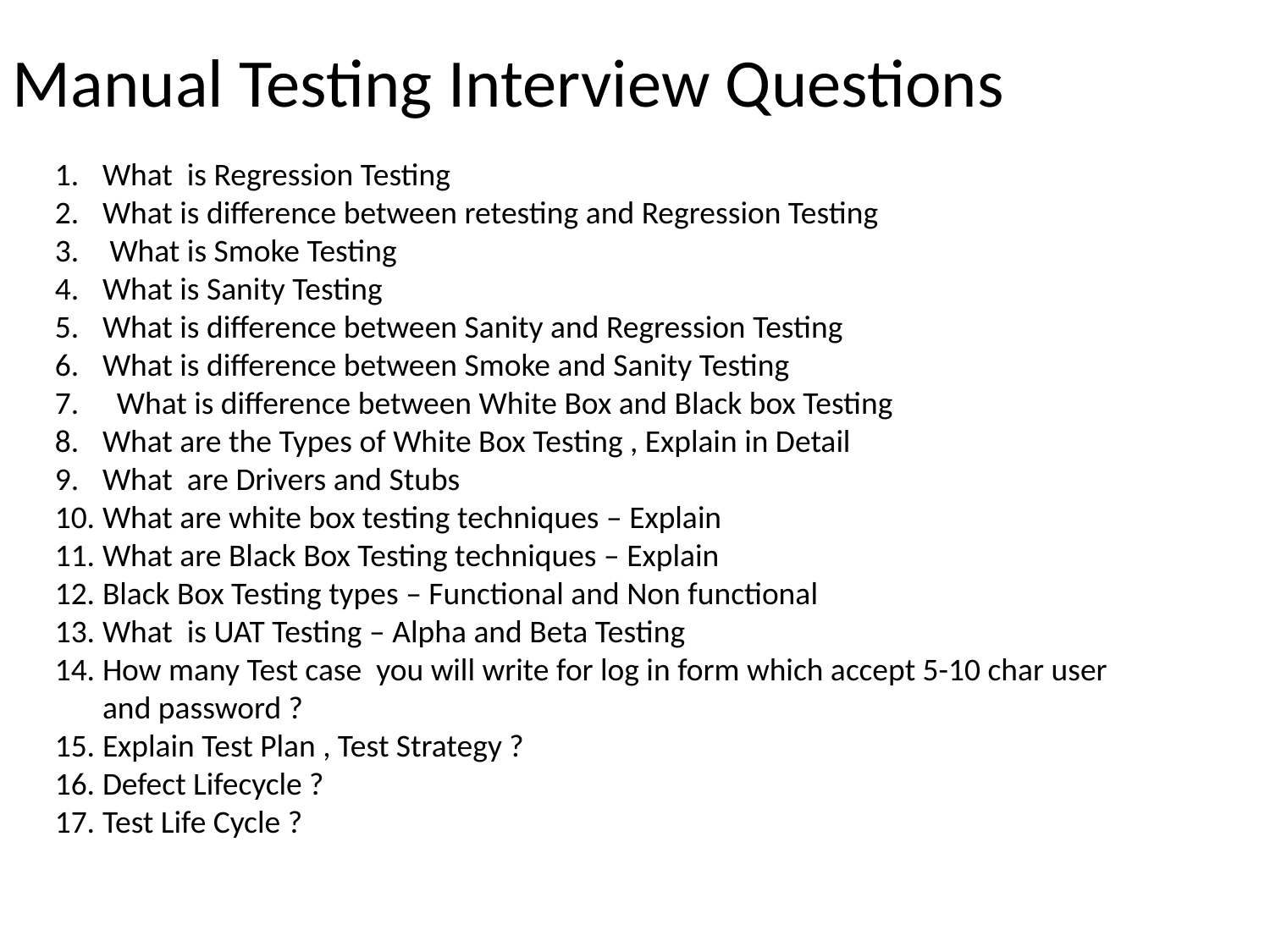

Manual Testing Interview Questions
What  is Regression Testing
What is difference between retesting and Regression Testing
 What is Smoke Testing
What is Sanity Testing
What is difference between Sanity and Regression Testing
What is difference between Smoke and Sanity Testing
  What is difference between White Box and Black box Testing
What are the Types of White Box Testing , Explain in Detail
What  are Drivers and Stubs
What are white box testing techniques – Explain
What are Black Box Testing techniques – Explain
Black Box Testing types – Functional and Non functional
What  is UAT Testing – Alpha and Beta Testing
How many Test case  you will write for log in form which accept 5-10 char user and password ?
Explain Test Plan , Test Strategy ?
Defect Lifecycle ?
Test Life Cycle ?